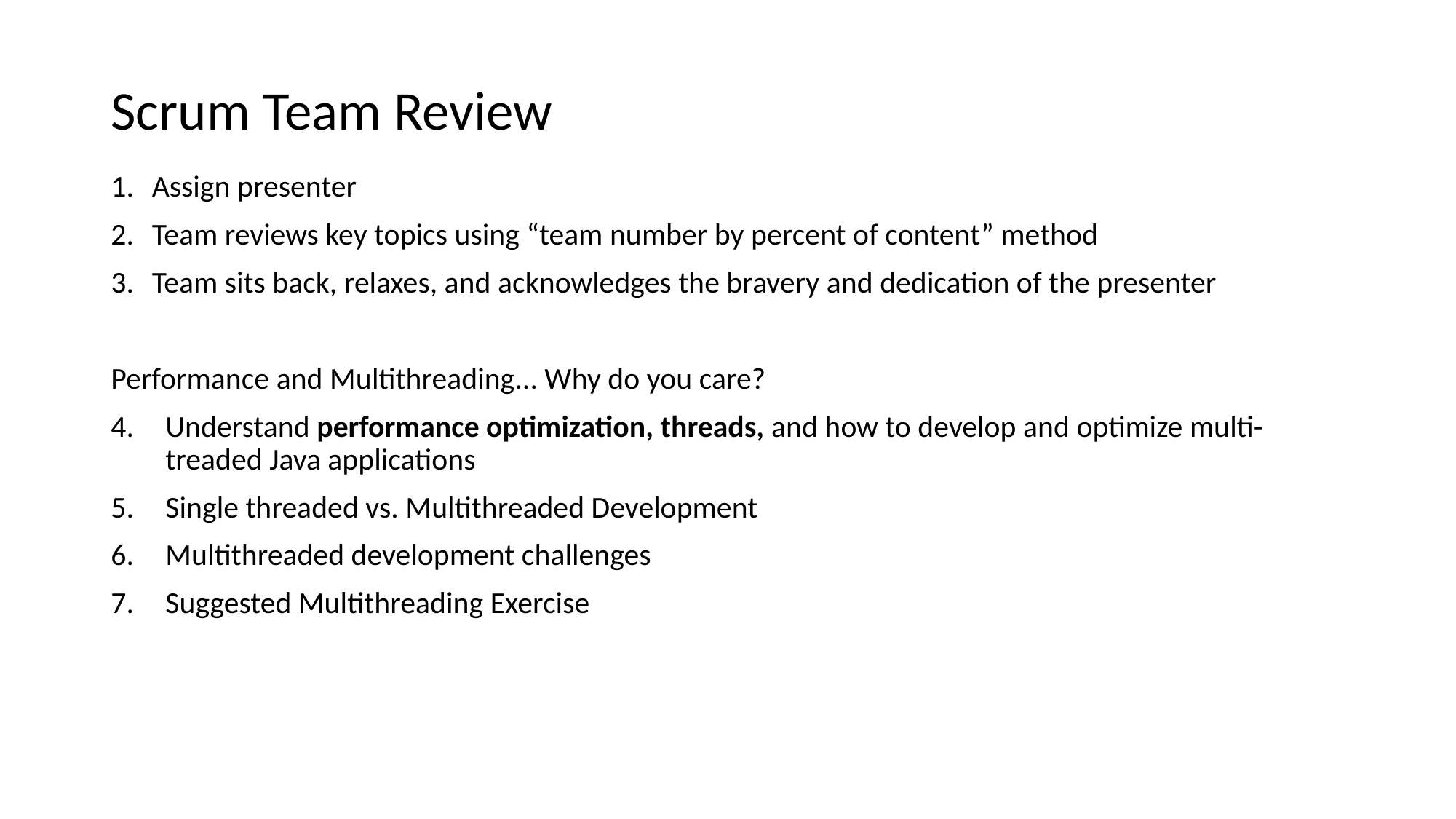

# Scrum Team Review
Assign presenter
Team reviews key topics using “team number by percent of content” method
Team sits back, relaxes, and acknowledges the bravery and dedication of the presenter

Performance and Multithreading... Why do you care?
Understand performance optimization, threads, and how to develop and optimize multi-treaded Java applications
Single threaded vs. Multithreaded Development
Multithreaded development challenges
Suggested Multithreading Exercise